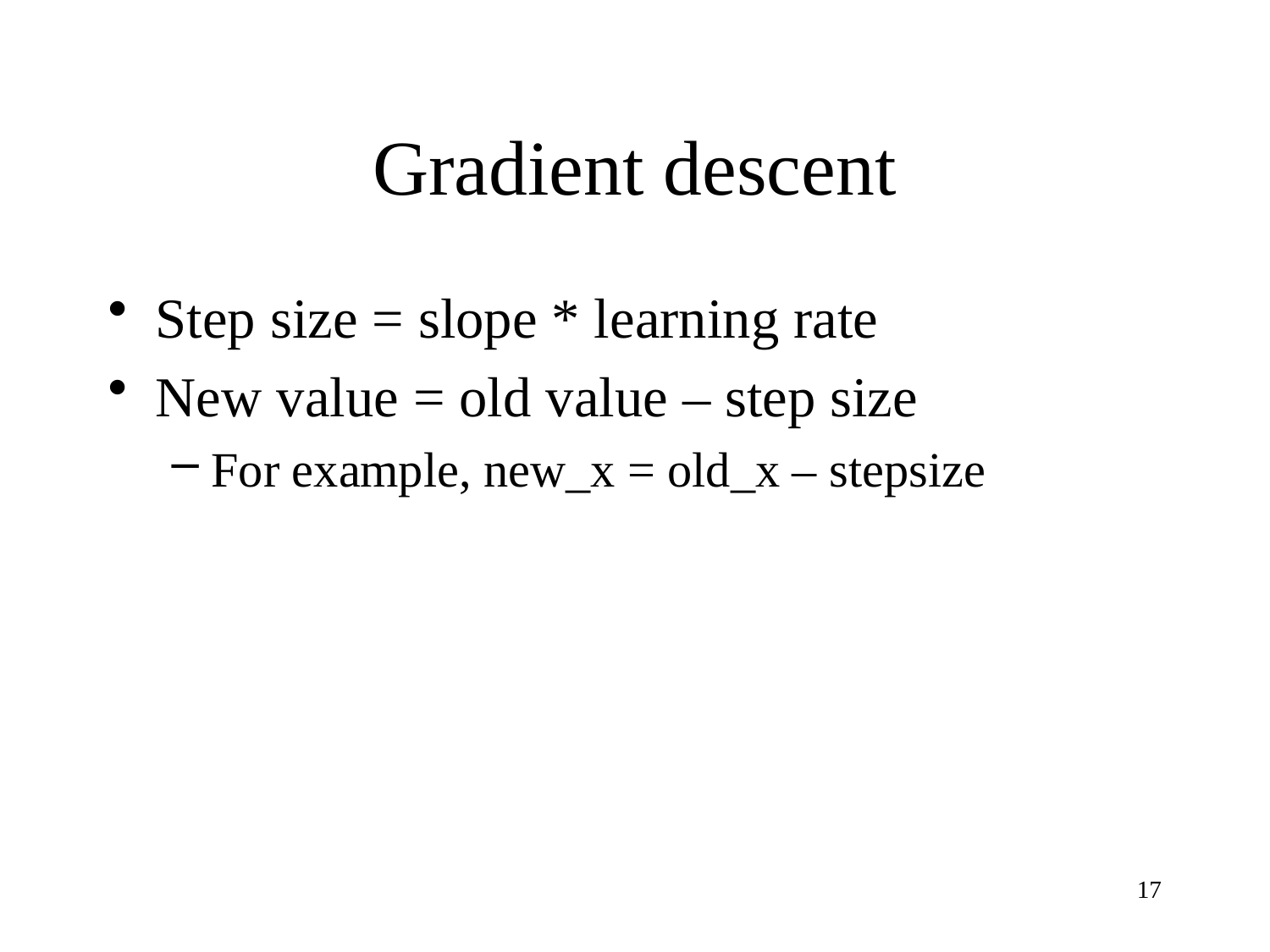

# Gradient descent
Step size = slope * learning rate
New value = old value – step size
For example, new_x = old_x – stepsize

17